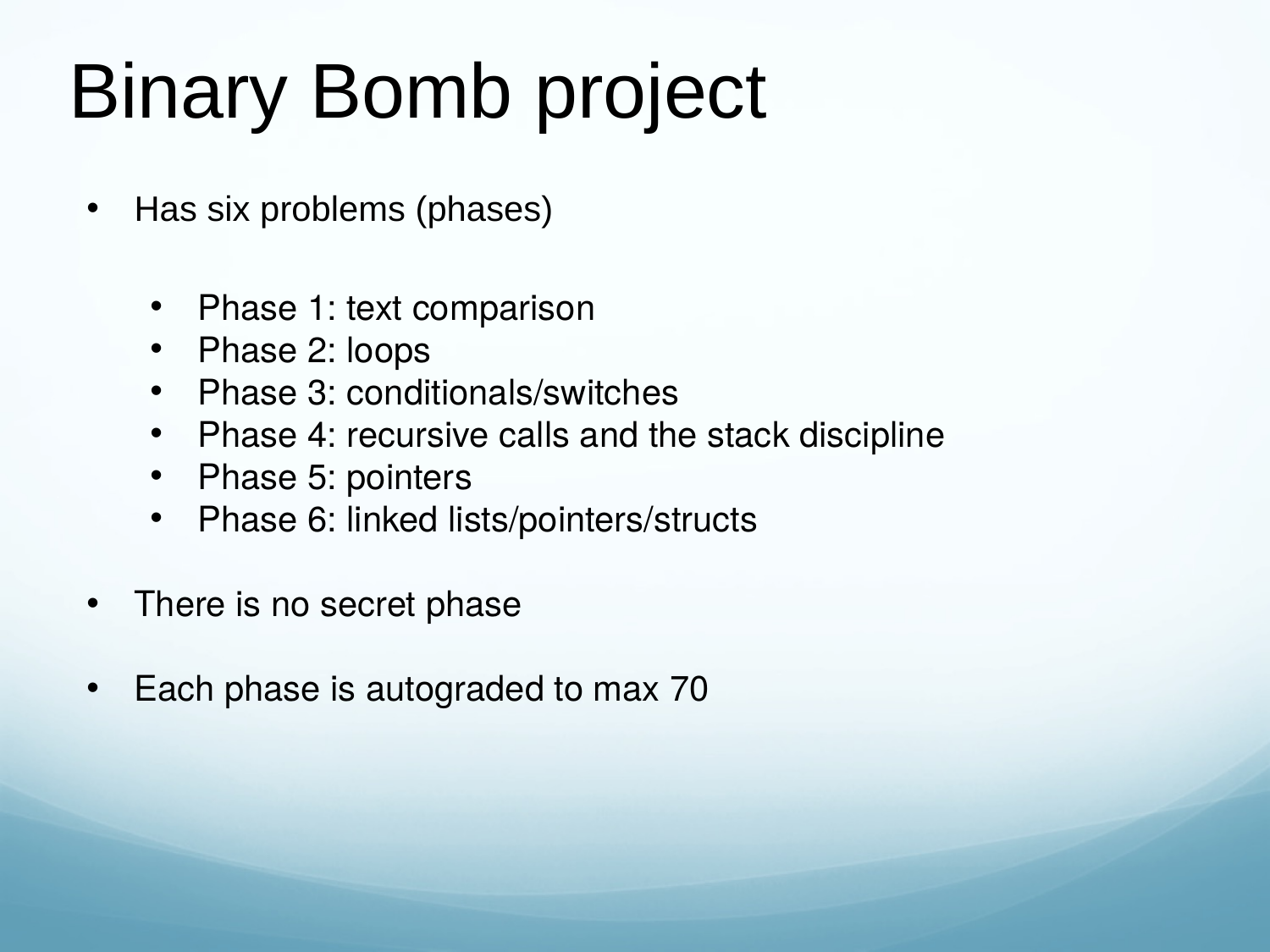

Binary Bomb project
Has six problems (phases)

Phase 1: text comparison
Phase 2: loops
Phase 3: conditionals/switches
Phase 4: recursive calls and the stack discipline
Phase 5: pointers
Phase 6: linked lists/pointers/structs

There is no secret phase

Each phase is autograded to max 70